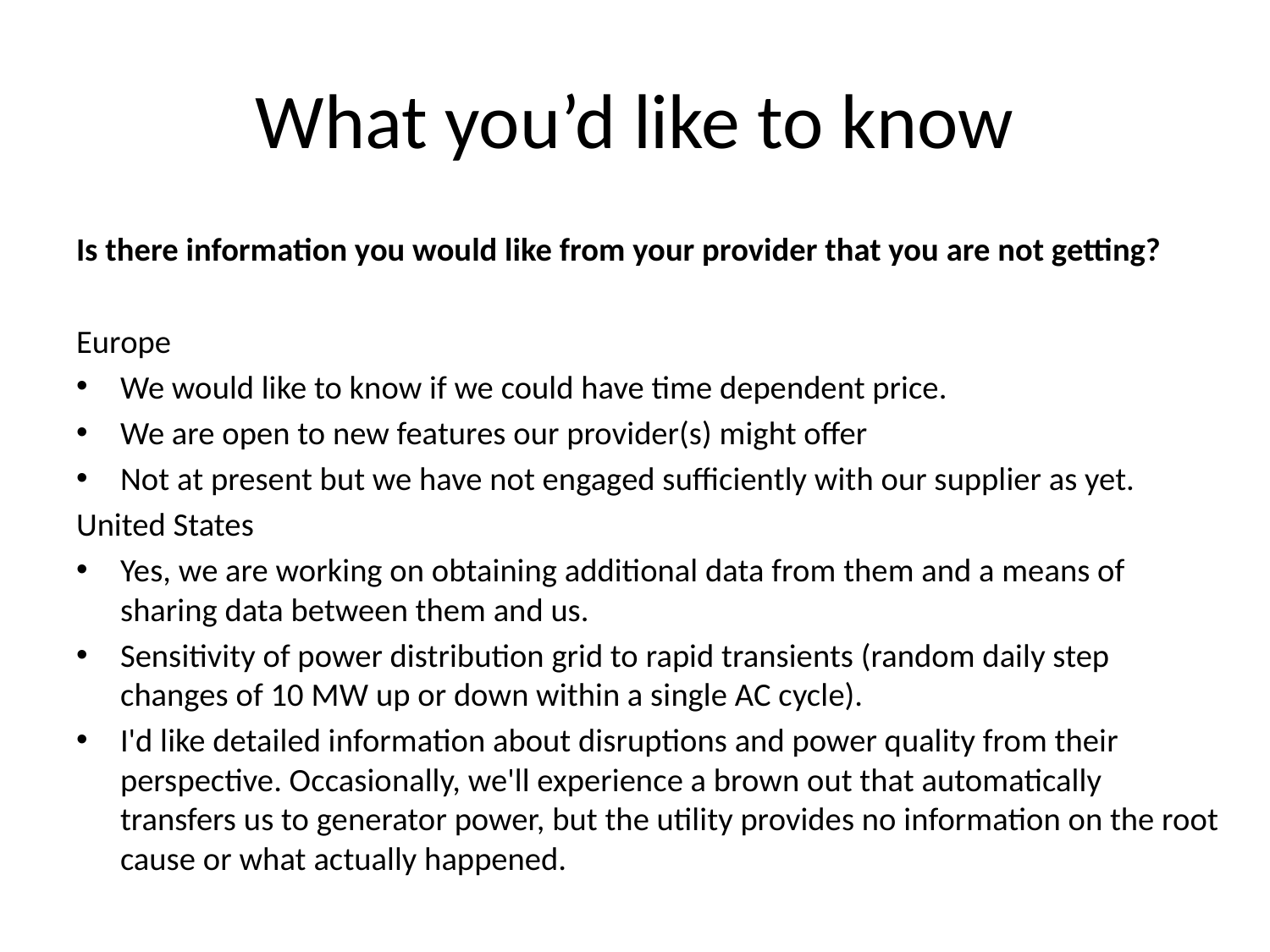

# What you’d like to know
Is there information you would like from your provider that you are not getting?

Europe
We would like to know if we could have time dependent price.
We are open to new features our provider(s) might offer
Not at present but we have not engaged sufficiently with our supplier as yet.
United States
Yes, we are working on obtaining additional data from them and a means of sharing data between them and us.
Sensitivity of power distribution grid to rapid transients (random daily step changes of 10 MW up or down within a single AC cycle).
I'd like detailed information about disruptions and power quality from their perspective. Occasionally, we'll experience a brown out that automatically transfers us to generator power, but the utility provides no information on the root cause or what actually happened.